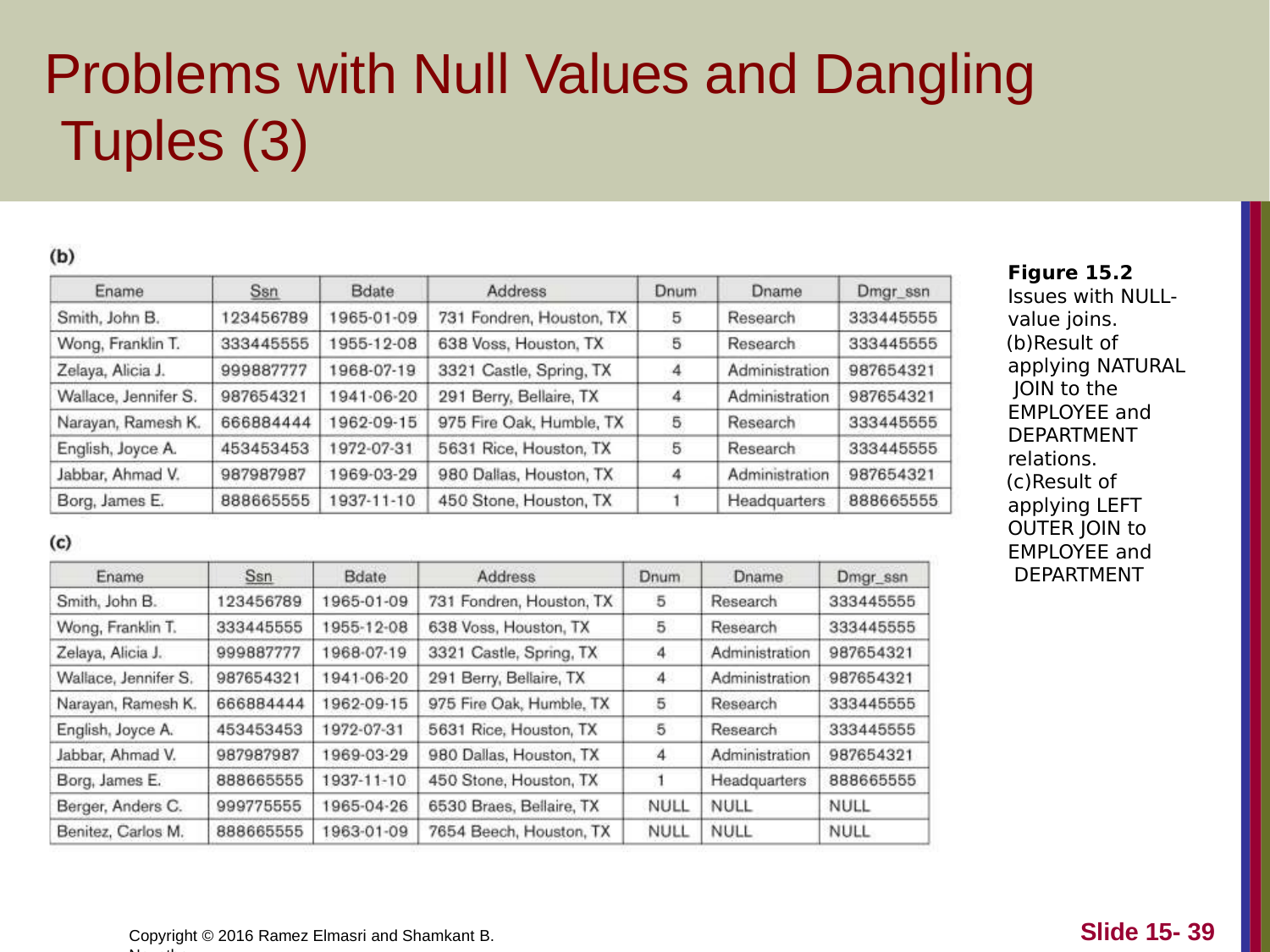

# Problems with Null Values and Dangling  Tuples (3)

Figure 15.2  Issues with NULL-  value joins.
Result of  applying NATURAL  JOIN to the  EMPLOYEE and  DEPARTMENT  relations.
Result of  applying LEFT  OUTER JOIN to  EMPLOYEE and  DEPARTMENT

Slide 15- 39
Copyright © 2016 Ramez Elmasri and Shamkant B. Navathe